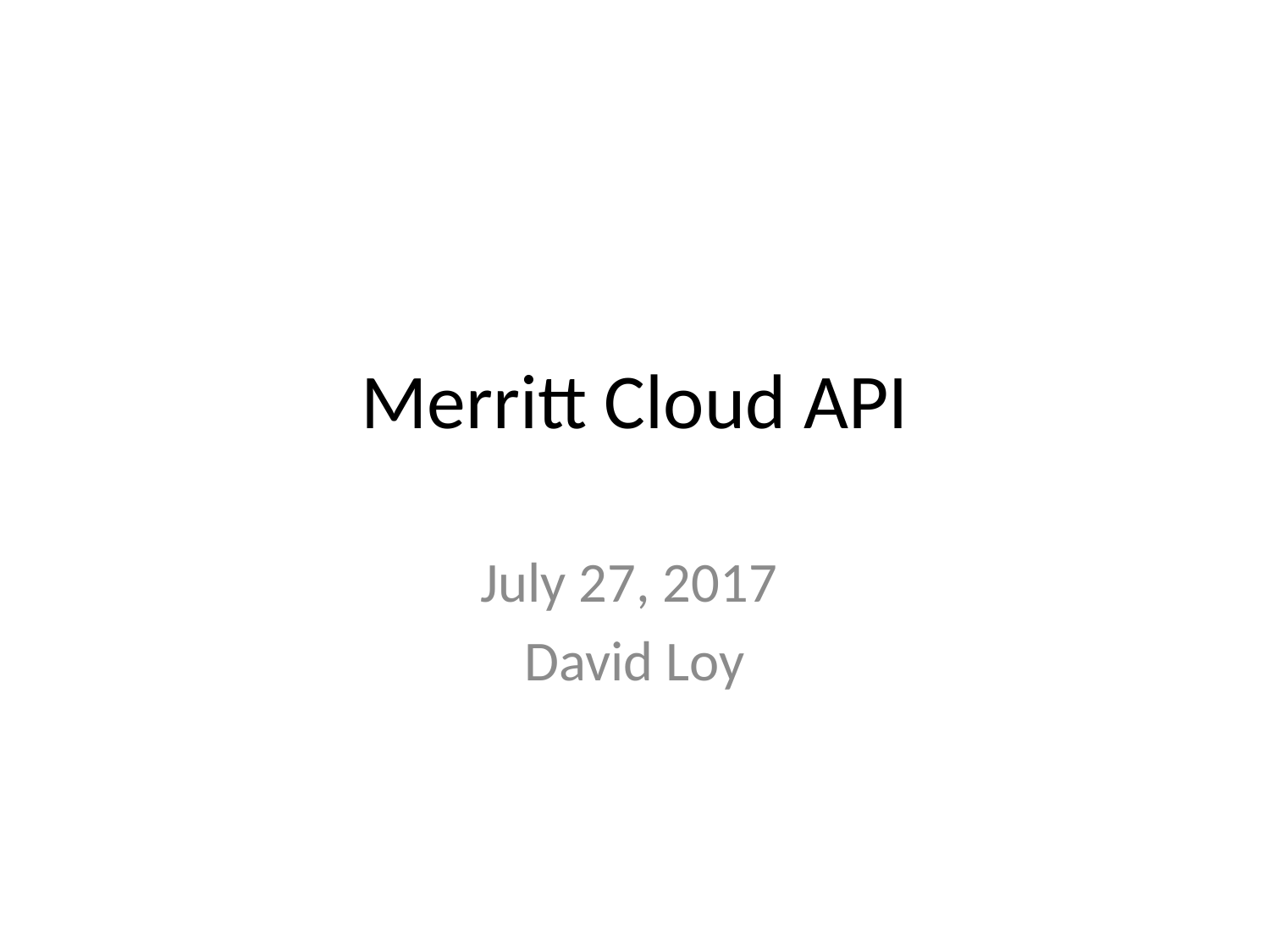

# Merritt Cloud API
July 27, 2017
David Loy